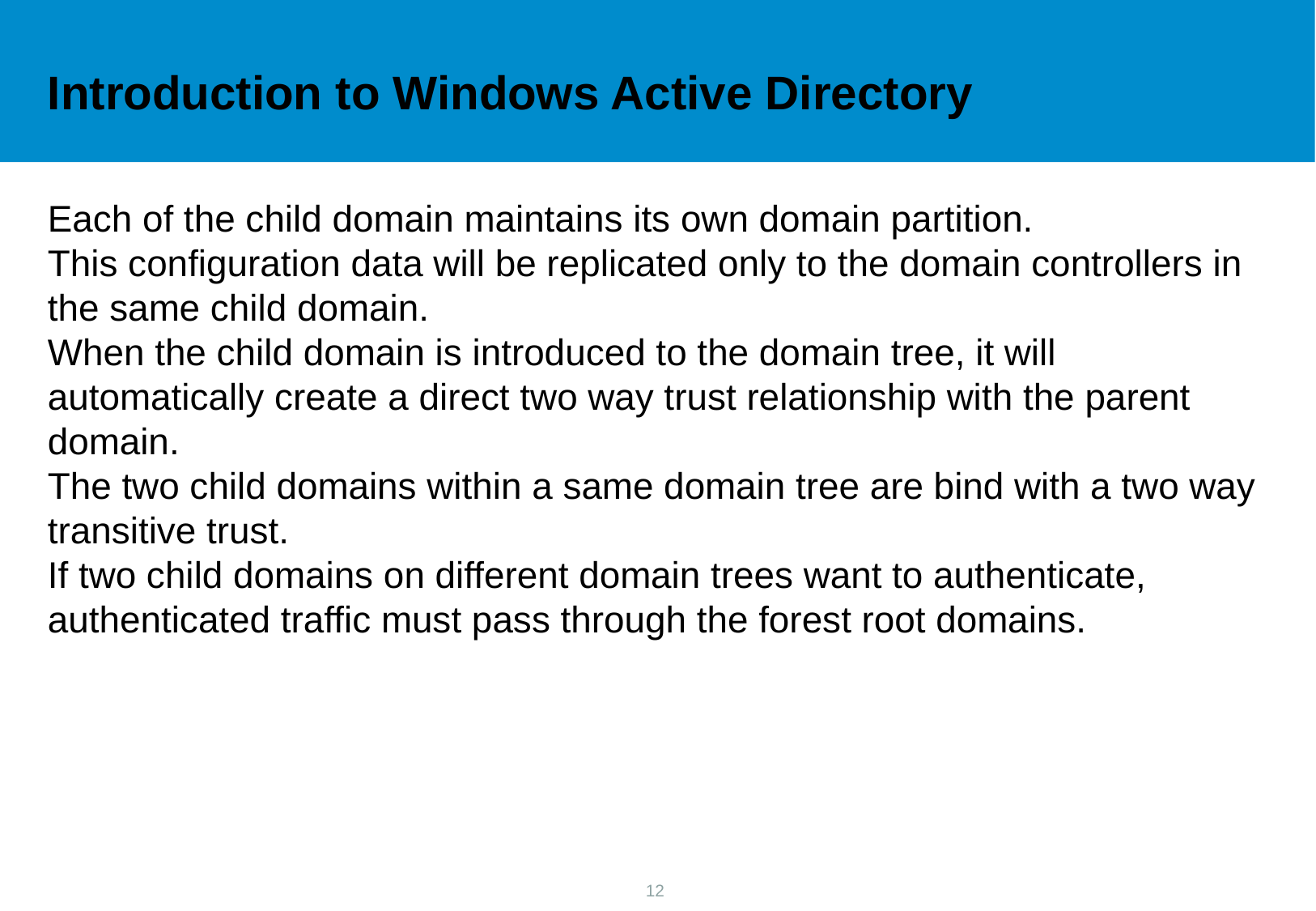

Introduction to Windows Active Directory
Each of the child domain maintains its own domain partition.
This configuration data will be replicated only to the domain controllers in the same child domain.
When the child domain is introduced to the domain tree, it will automatically create a direct two way trust relationship with the parent domain.
The two child domains within a same domain tree are bind with a two way transitive trust.
If two child domains on different domain trees want to authenticate, authenticated traffic must pass through the forest root domains.